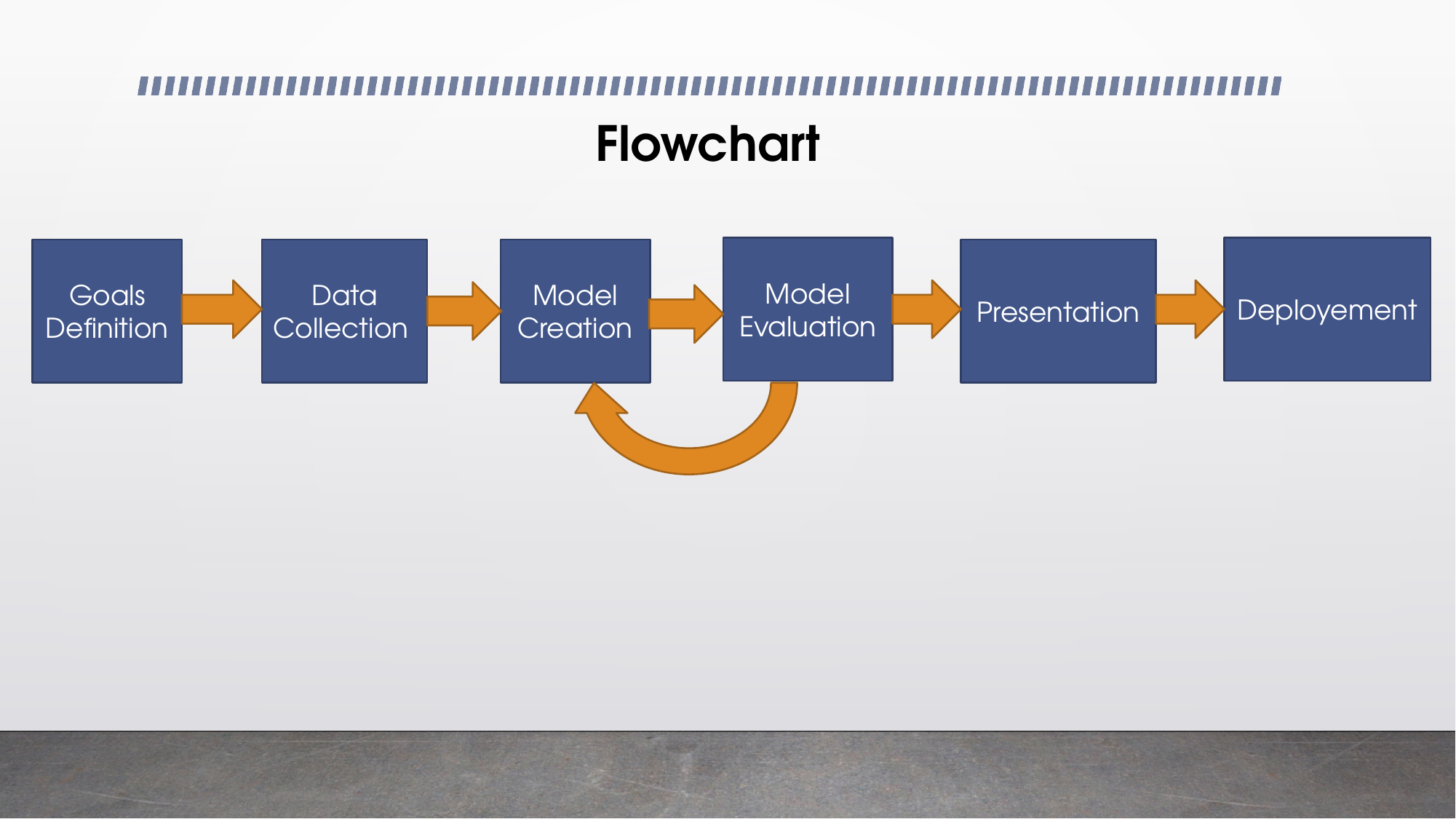

# Flowchart
Model Evaluation
Deployement
Goals Definition
Data Collection
Model Creation
Presentation